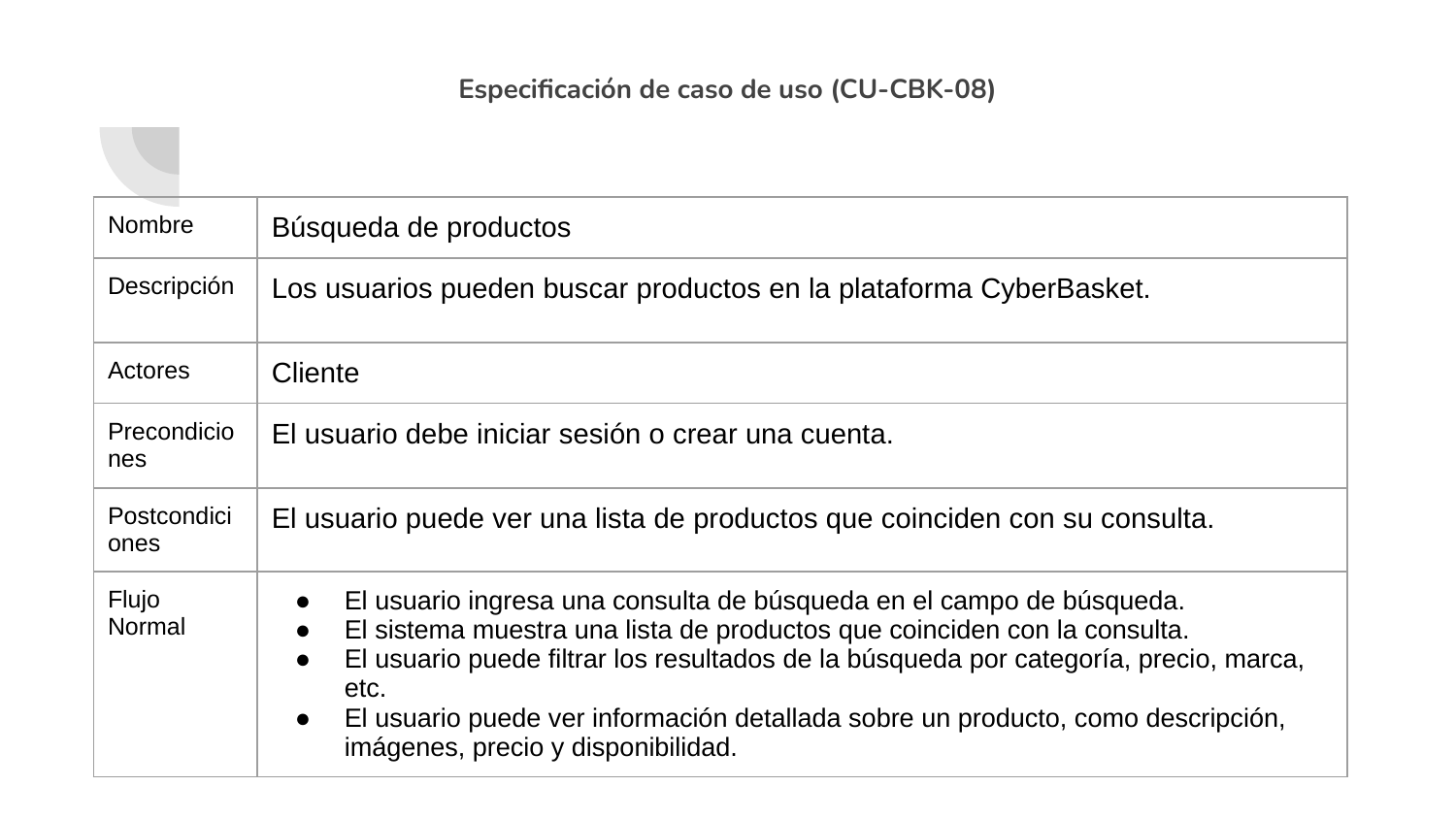

# Especificación de caso de uso (CU-CBK-08)
| Nombre | Búsqueda de productos |
| --- | --- |
| Descripción | Los usuarios pueden buscar productos en la plataforma CyberBasket. |
| Actores | Cliente |
| Precondiciones | El usuario debe iniciar sesión o crear una cuenta. |
| Postcondiciones | El usuario puede ver una lista de productos que coinciden con su consulta. |
| Flujo Normal | El usuario ingresa una consulta de búsqueda en el campo de búsqueda. El sistema muestra una lista de productos que coinciden con la consulta. El usuario puede filtrar los resultados de la búsqueda por categoría, precio, marca, etc. El usuario puede ver información detallada sobre un producto, como descripción, imágenes, precio y disponibilidad. |